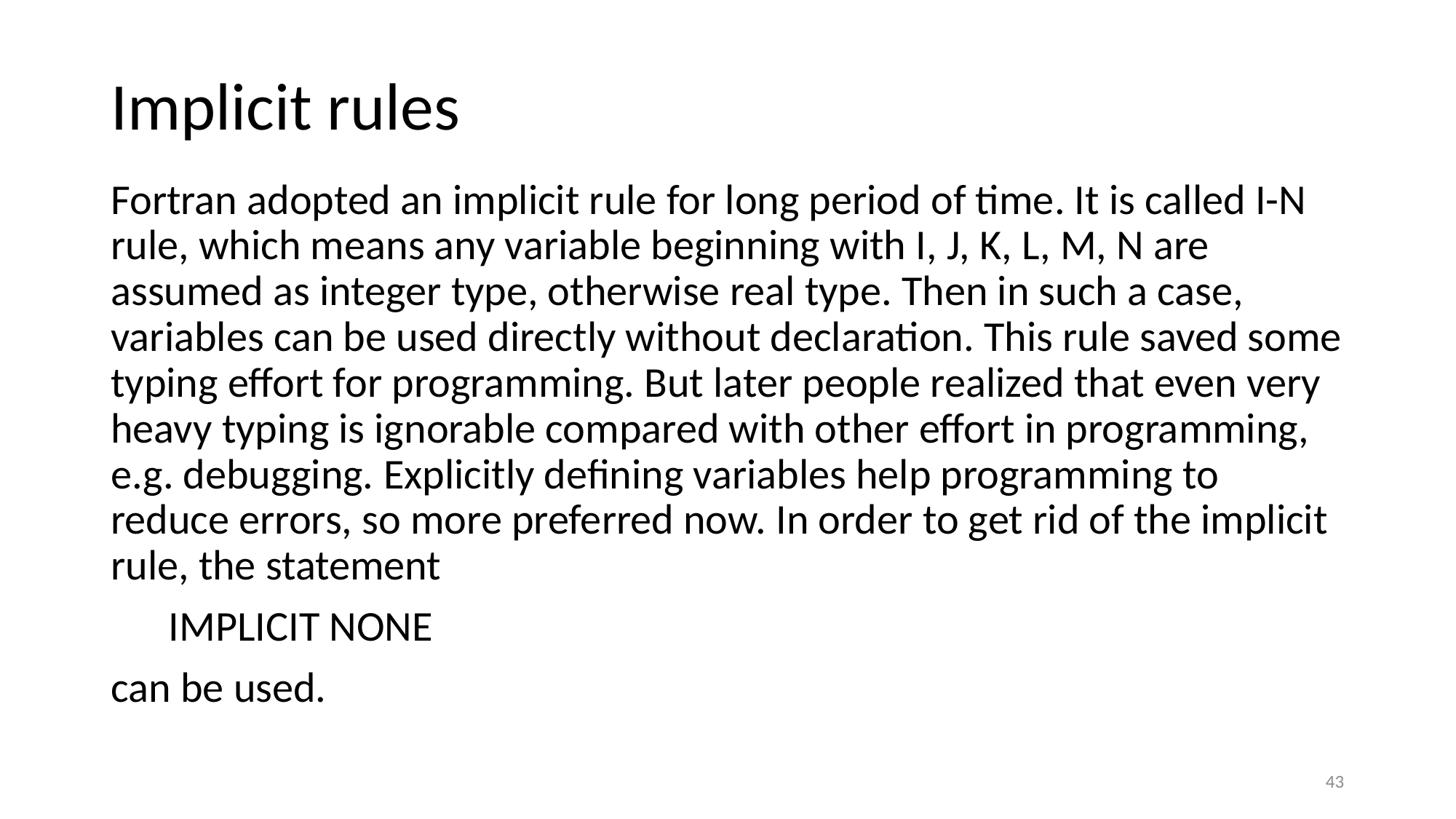

# Implicit rules
Fortran adopted an implicit rule for long period of time. It is called I-N rule, which means any variable beginning with I, J, K, L, M, N are assumed as integer type, otherwise real type. Then in such a case, variables can be used directly without declaration. This rule saved some typing effort for programming. But later people realized that even very heavy typing is ignorable compared with other effort in programming, e.g. debugging. Explicitly defining variables help programming to reduce errors, so more preferred now. In order to get rid of the implicit rule, the statement
      IMPLICIT NONE
can be used.

43